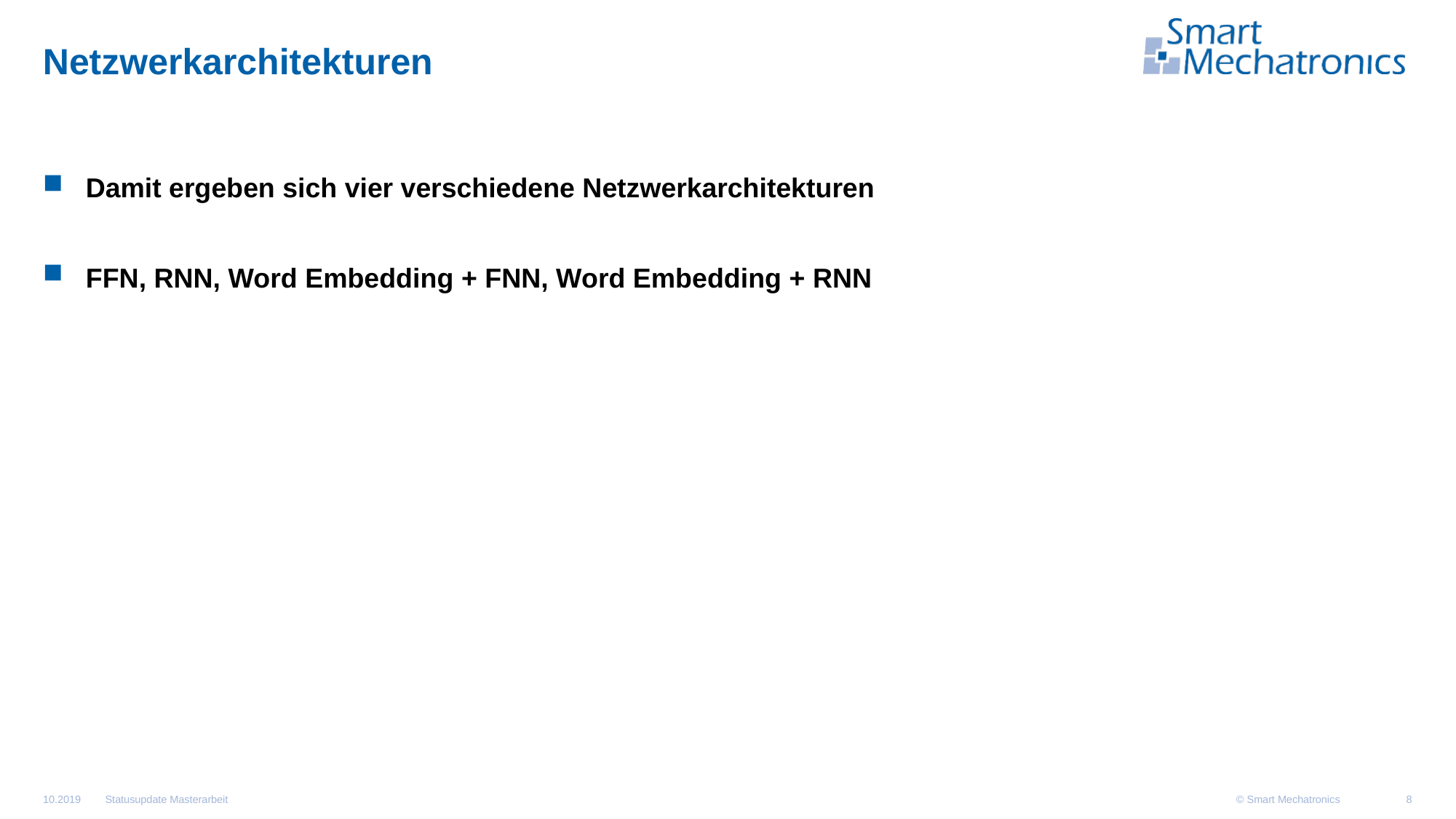

# Netzwerkarchitekturen

Damit ergeben sich vier verschiedene Netzwerkarchitekturen

FFN, RNN, Word Embedding + FNN, Word Embedding + RNN

Statusupdate Masterarbeit
10.2019
8